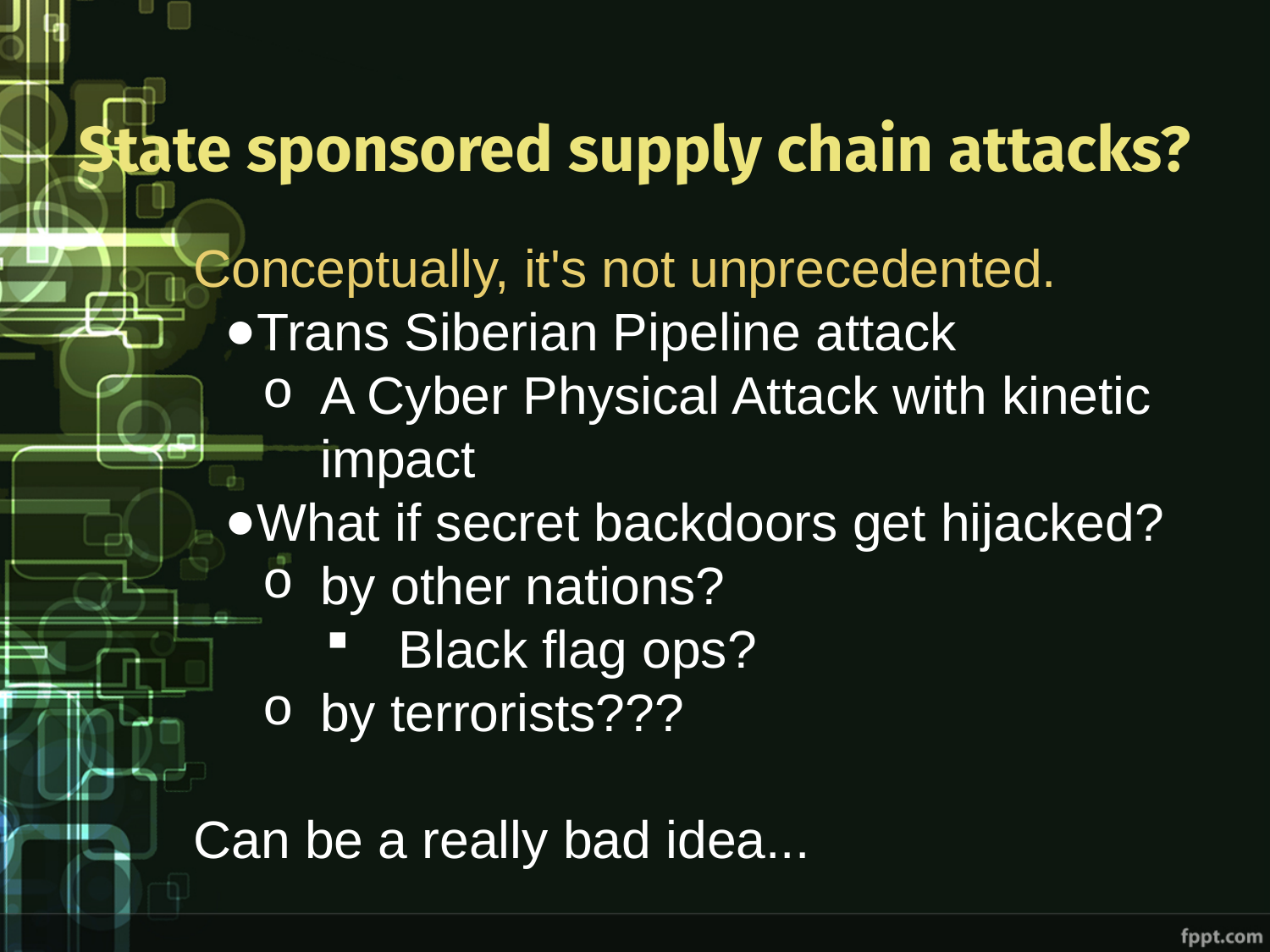

# State sponsored supply chain attacks?
Conceptually, it's not unprecedented.
Trans Siberian Pipeline attack
A Cyber Physical Attack with kinetic impact
What if secret backdoors get hijacked?
by other nations?
 Black flag ops?
by terrorists???

Can be a really bad idea...